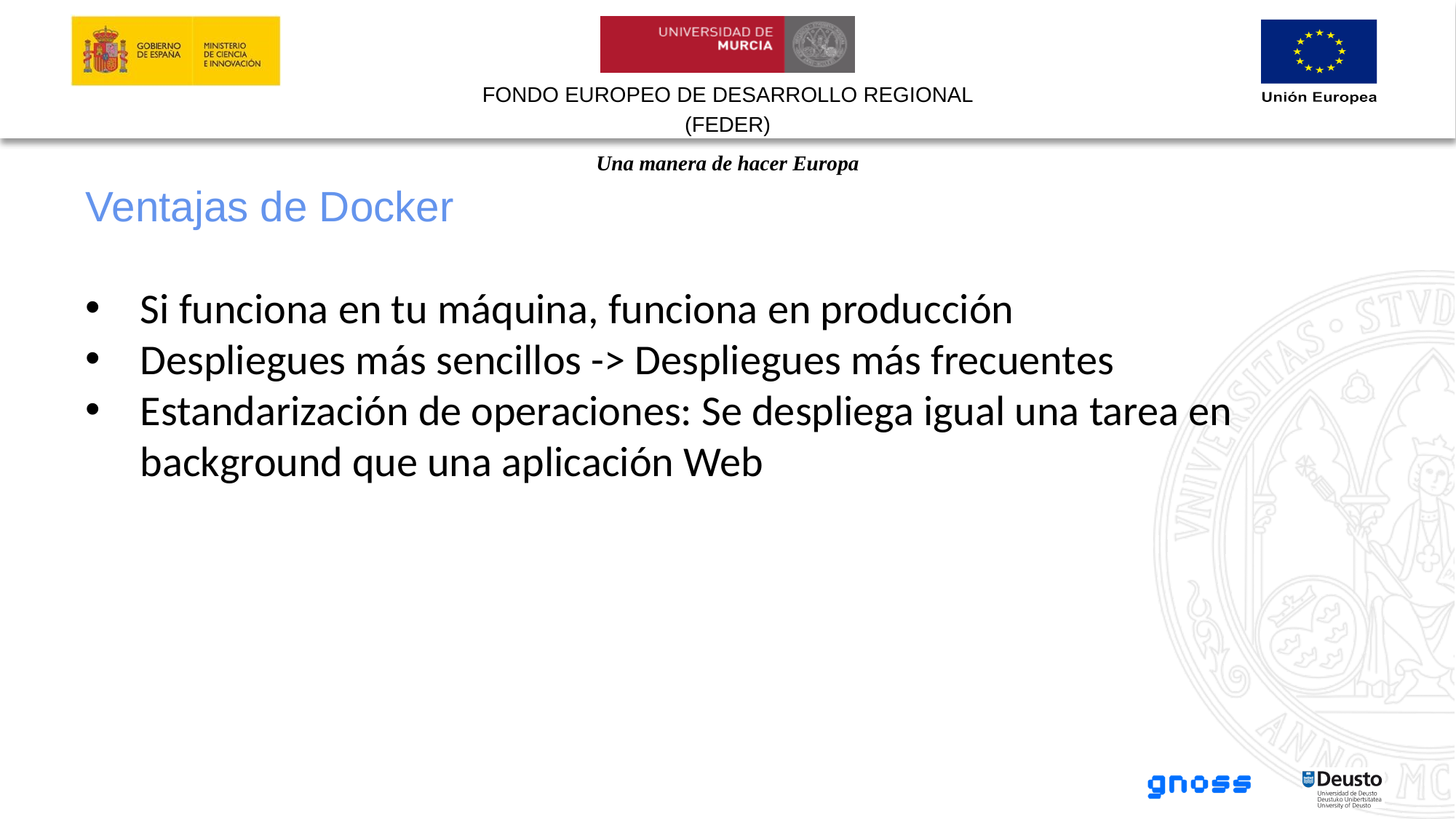

Ventajas de Docker

Si funciona en tu máquina, funciona en producción
Despliegues más sencillos -> Despliegues más frecuentes
Estandarización de operaciones: Se despliega igual una tarea en background que una aplicación Web